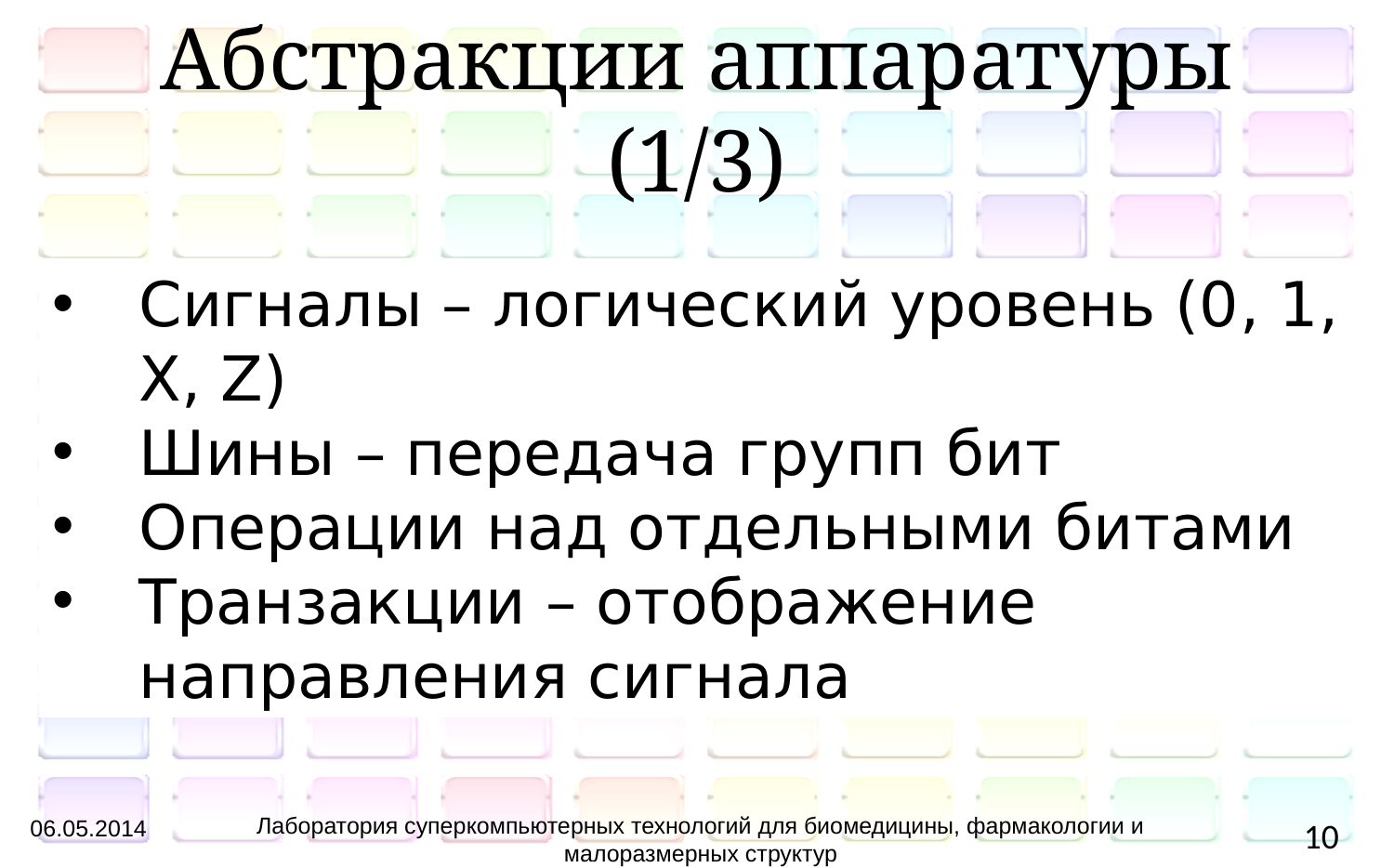

# Абстракции аппаратуры (1/3)
Сигналы – логический уровень (0, 1, X, Z)
Шины – передача групп бит
Операции над отдельными битами
Транзакции – отображение направления сигнала
Лаборатория суперкомпьютерных технологий для биомедицины, фармакологии и малоразмерных структур
06.05.2014
10